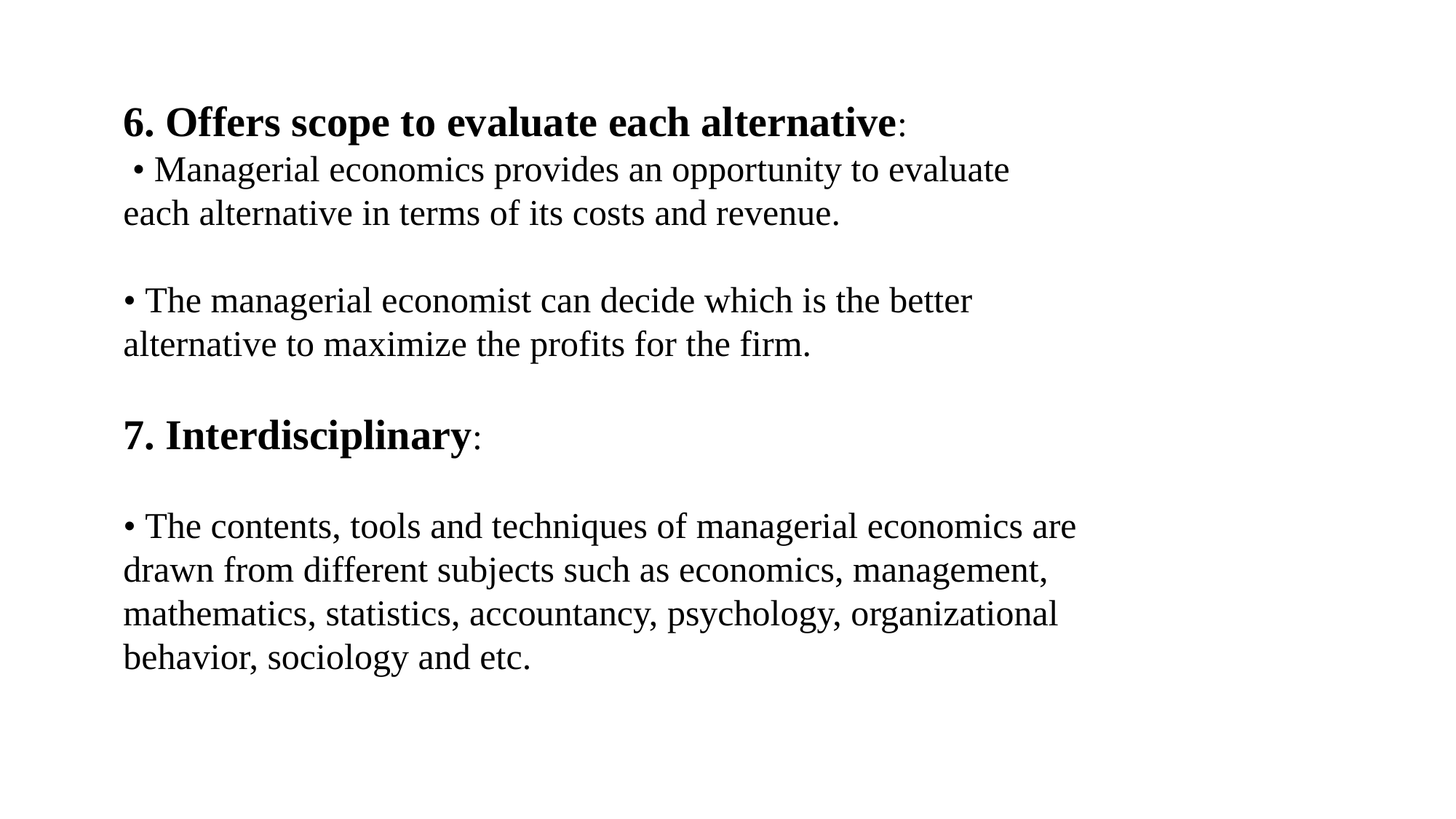

6. Offers scope to evaluate each alternative:
 • Managerial economics provides an opportunity to evaluate each alternative in terms of its costs and revenue.

• The managerial economist can decide which is the better alternative to maximize the profits for the firm.

7. Interdisciplinary:

• The contents, tools and techniques of managerial economics are drawn from different subjects such as economics, management, mathematics, statistics, accountancy, psychology, organizational behavior, sociology and etc.